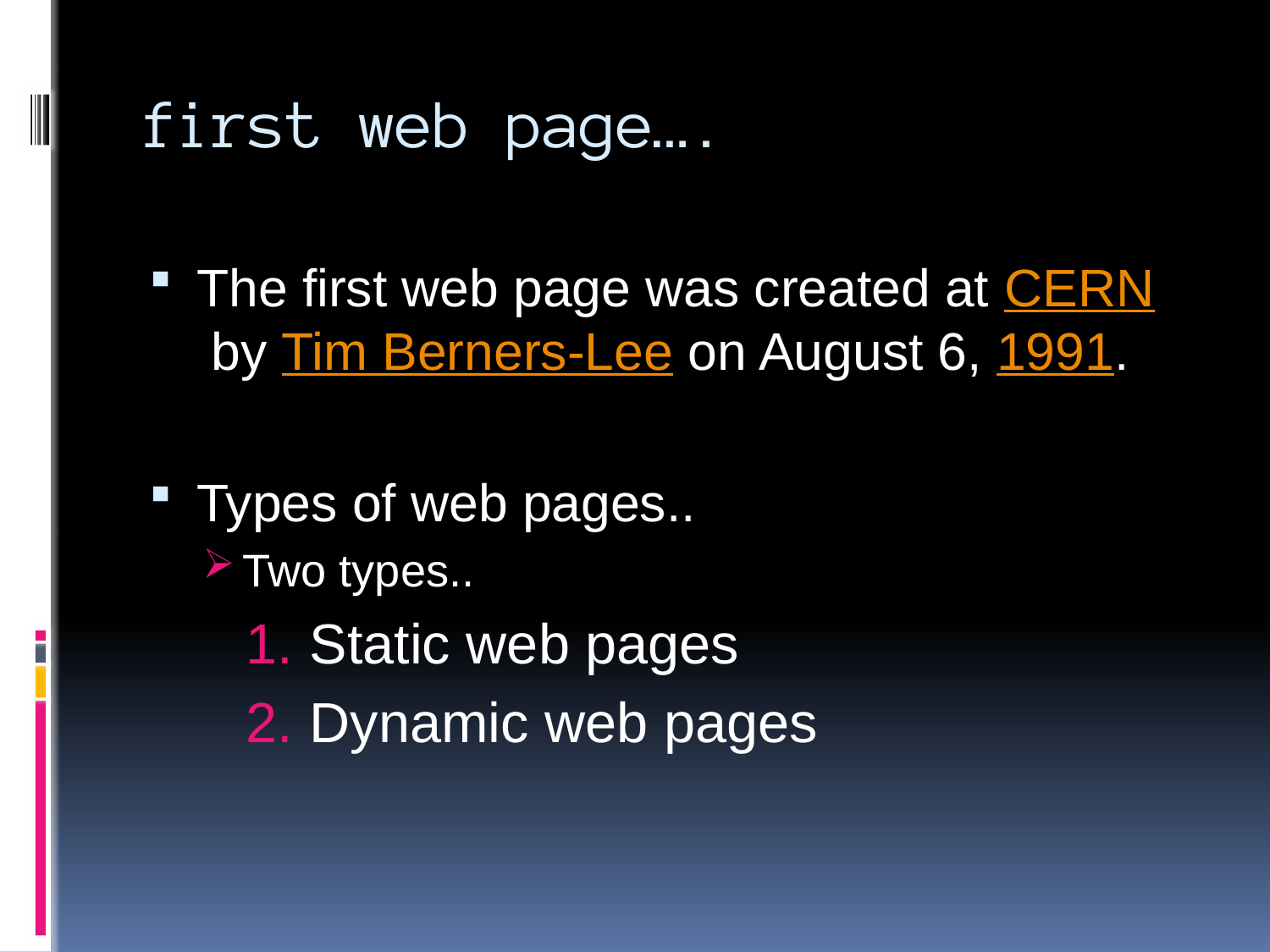

# first web page….
The first web page was created at CERN by Tim Berners-Lee on August 6, 1991.

Types of web pages..
Two types..
Static web pages
Dynamic web pages